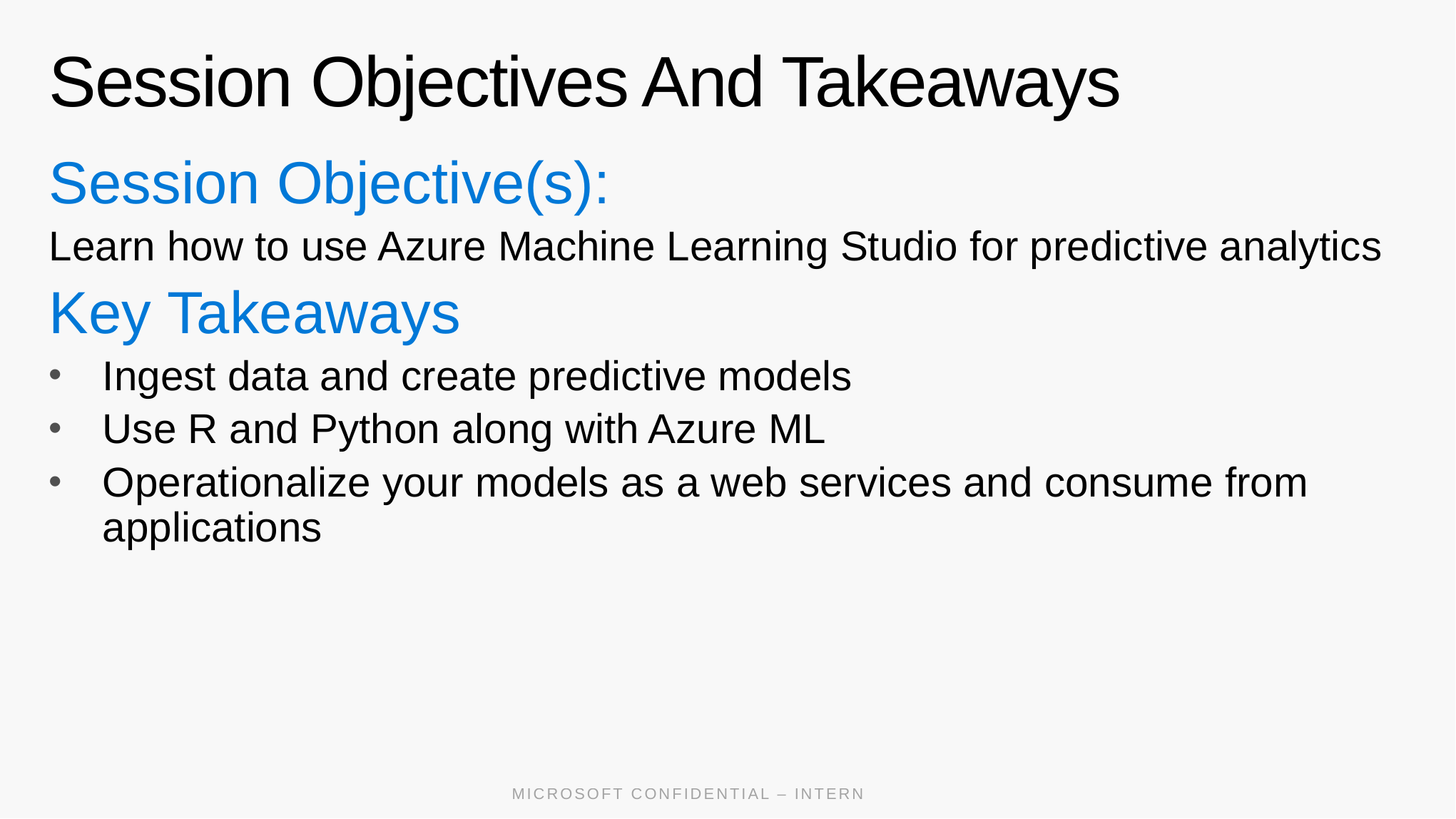

# Session Objectives And Takeaways
Session Objective(s):
Learn how to use Azure Machine Learning Studio for predictive analytics
Key Takeaways
Ingest data and create predictive models
Use R and Python along with Azure ML
Operationalize your models as a web services and consume from applications